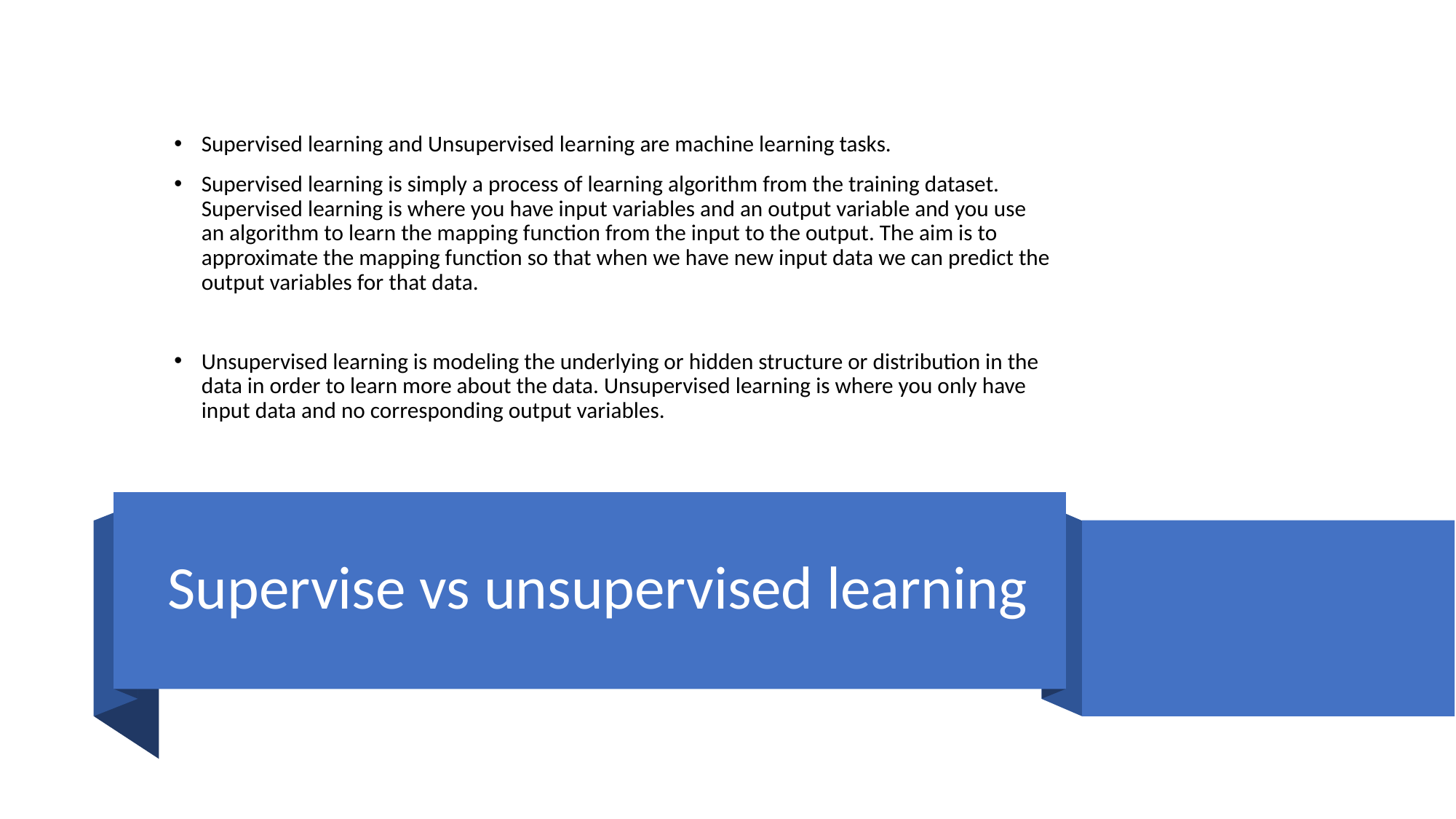

Supervised learning and Unsupervised learning are machine learning tasks.
Supervised learning is simply a process of learning algorithm from the training dataset. Supervised learning is where you have input variables and an output variable and you use an algorithm to learn the mapping function from the input to the output. The aim is to approximate the mapping function so that when we have new input data we can predict the output variables for that data.

Unsupervised learning is modeling the underlying or hidden structure or distribution in the data in order to learn more about the data. Unsupervised learning is where you only have input data and no corresponding output variables.

# Supervise vs unsupervised learning